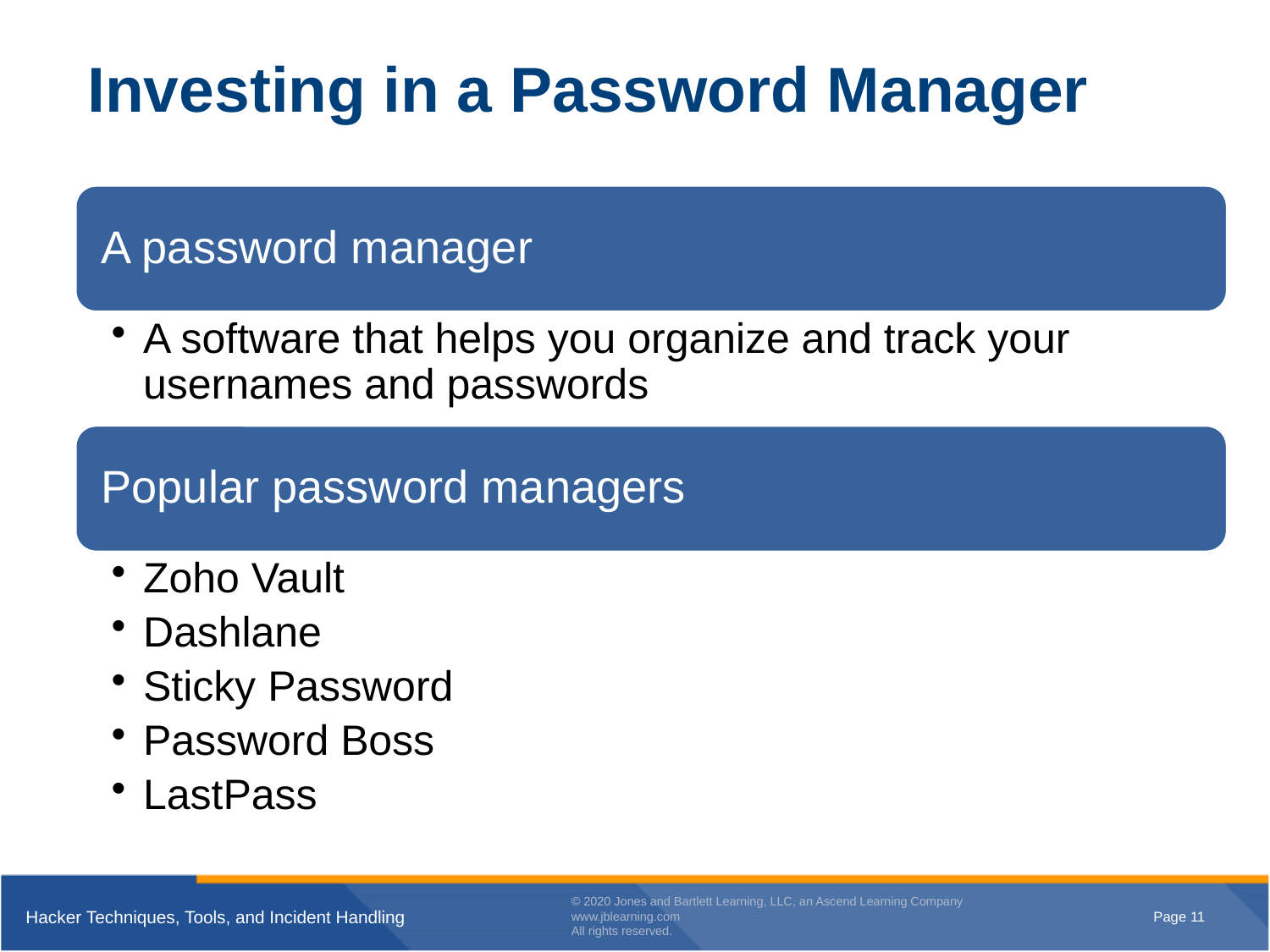

# Investing in a Password Manager
A password manager
A software that helps you organize and track your usernames and passwords
Popular password managers
Zoho Vault
Dashlane
Sticky Password
Password Boss
LastPass